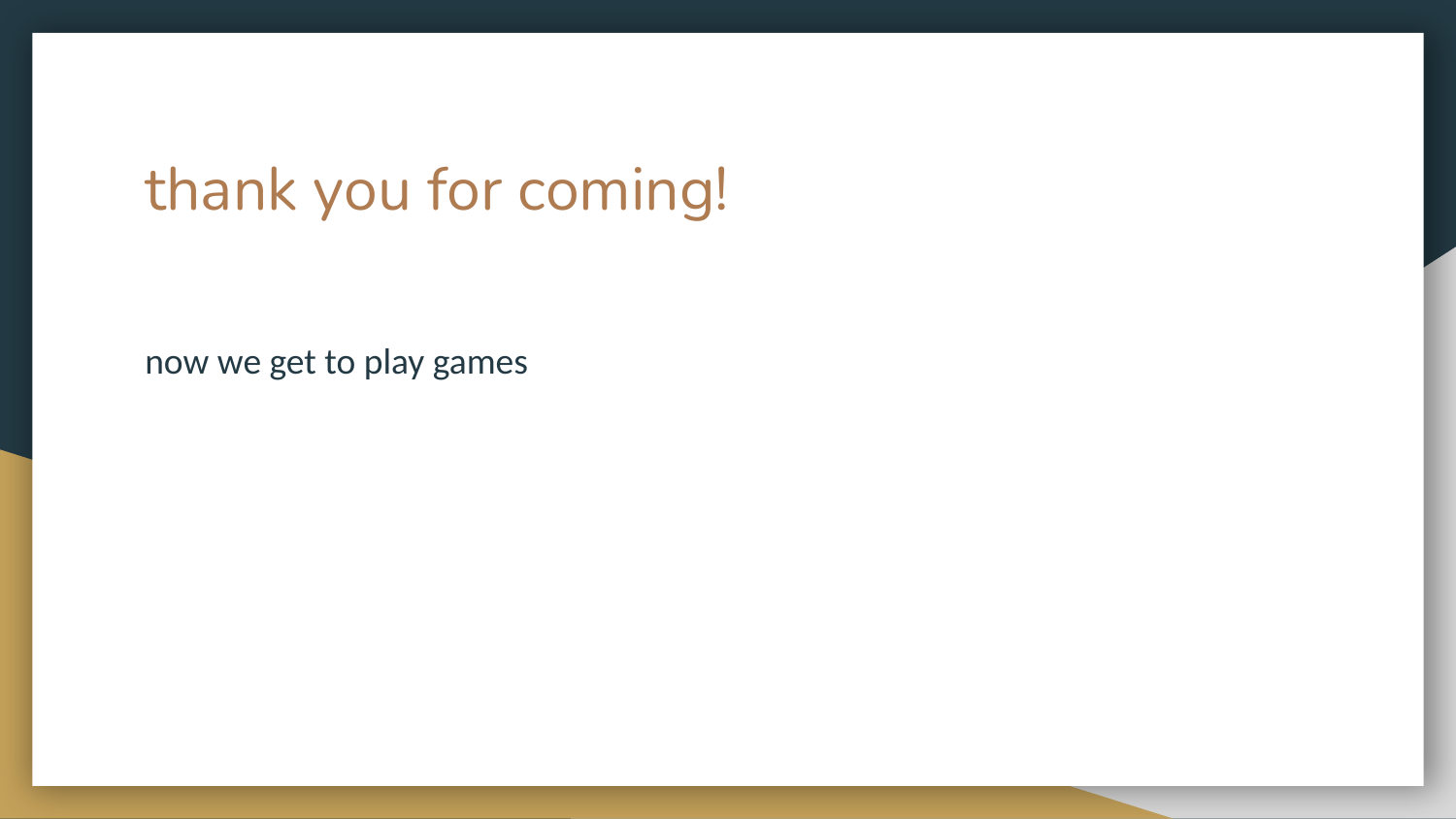

# thank you for coming!
now we get to play games